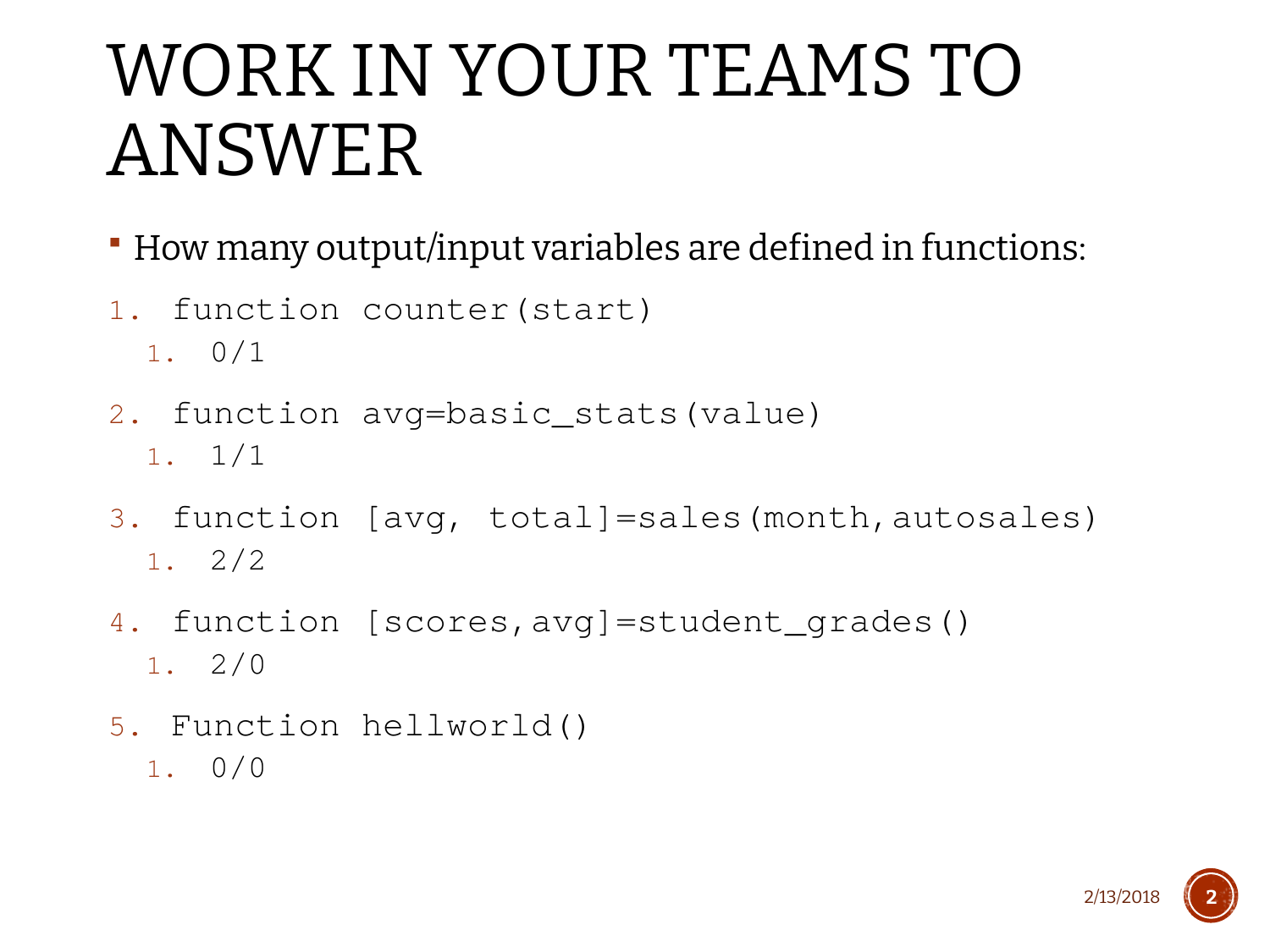

# Work in your teams to answer
How many output/input variables are defined in functions:
function counter(start)
0/1
function avg=basic_stats(value)
1/1
function [avg, total]=sales(month,autosales)
2/2
function [scores,avg]=student_grades()
2/0
Function hellworld()
0/0
2/13/2018
2